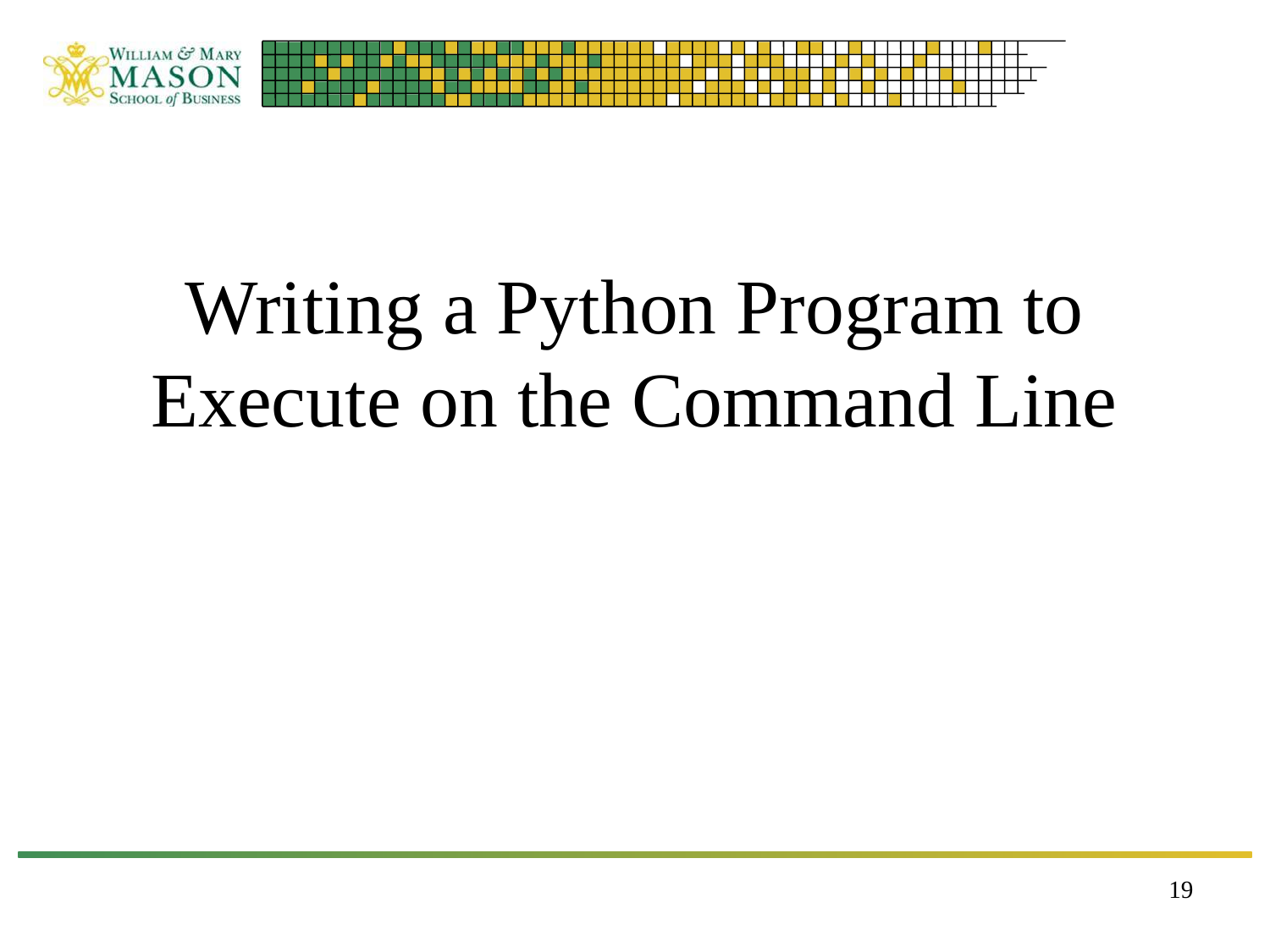

# Writing a Python Program to Execute on the Command Line

19